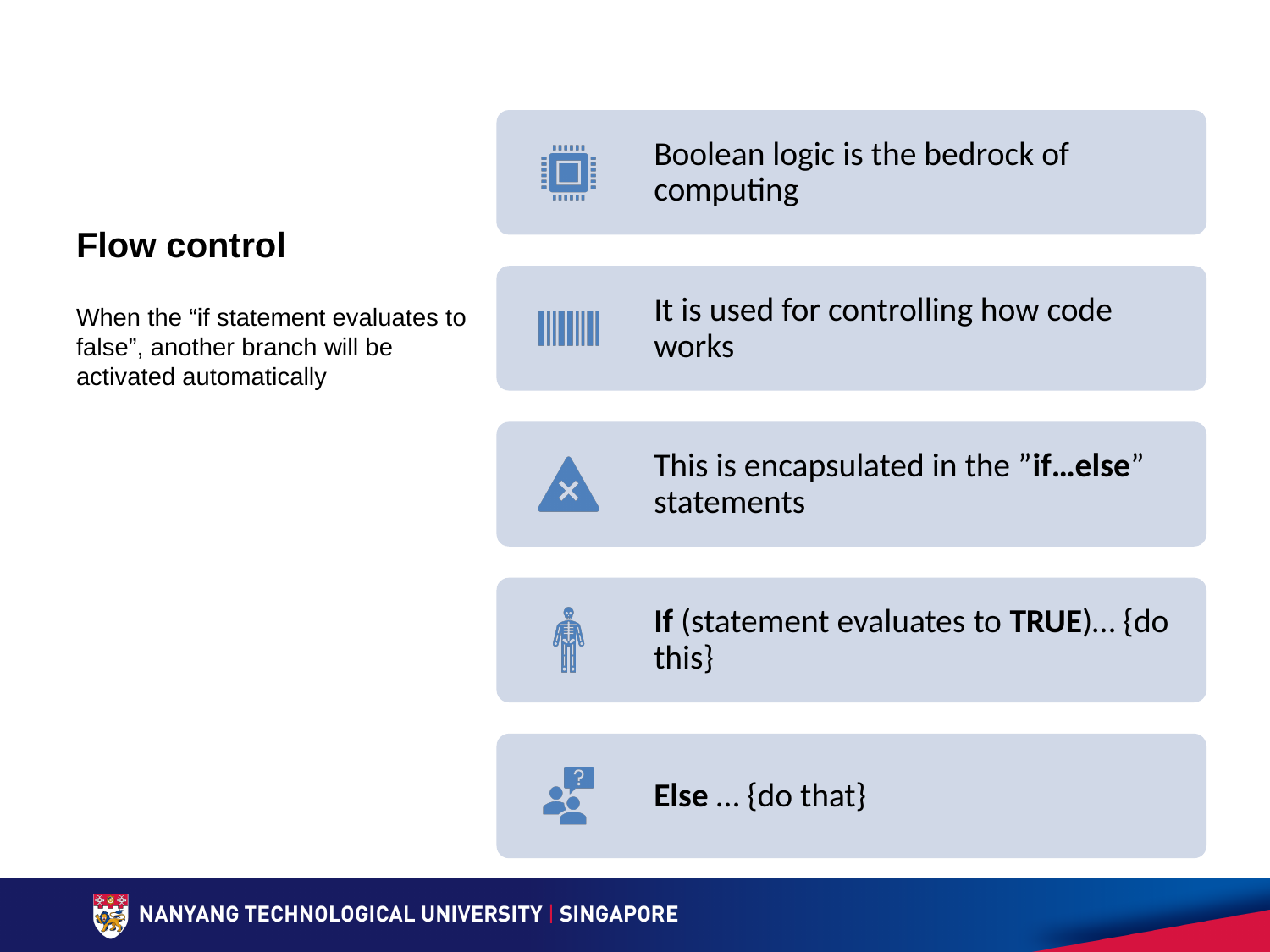

# Flow control
Boolean logic is the bedrock of computing
It is used for controlling how code works
This is encapsulated in the ”if…else” statements
If (statement evaluates to TRUE)… {do this}
Else … {do that}
When the “if statement evaluates to false”, another branch will be activated automatically